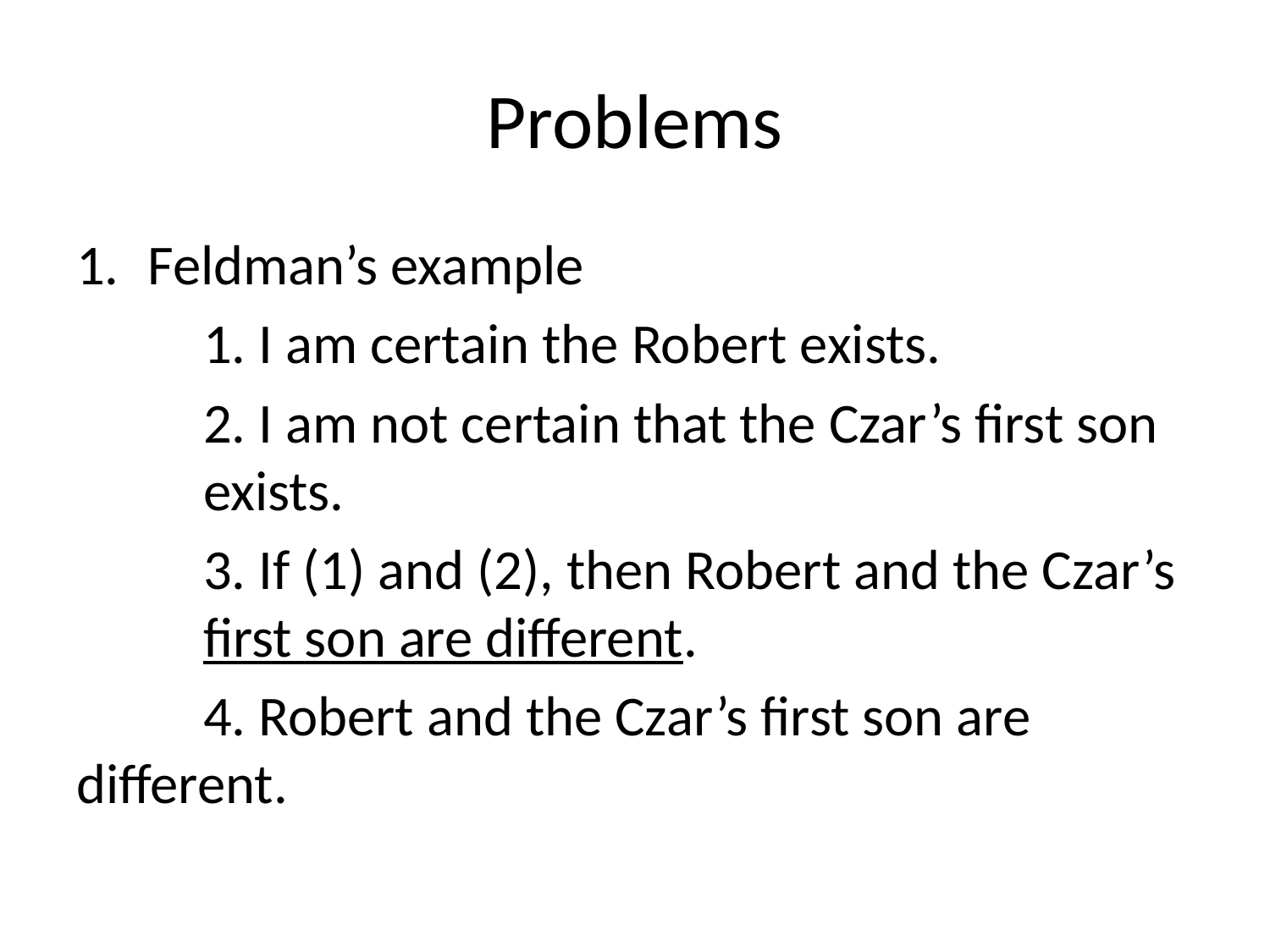

# Problems
Feldman’s example
 	1. I am certain the Robert exists.
	2. I am not certain that the Czar’s first son 	exists.
	3. If (1) and (2), then Robert and the Czar’s 	first son are different.
	4. Robert and the Czar’s first son are 	different.